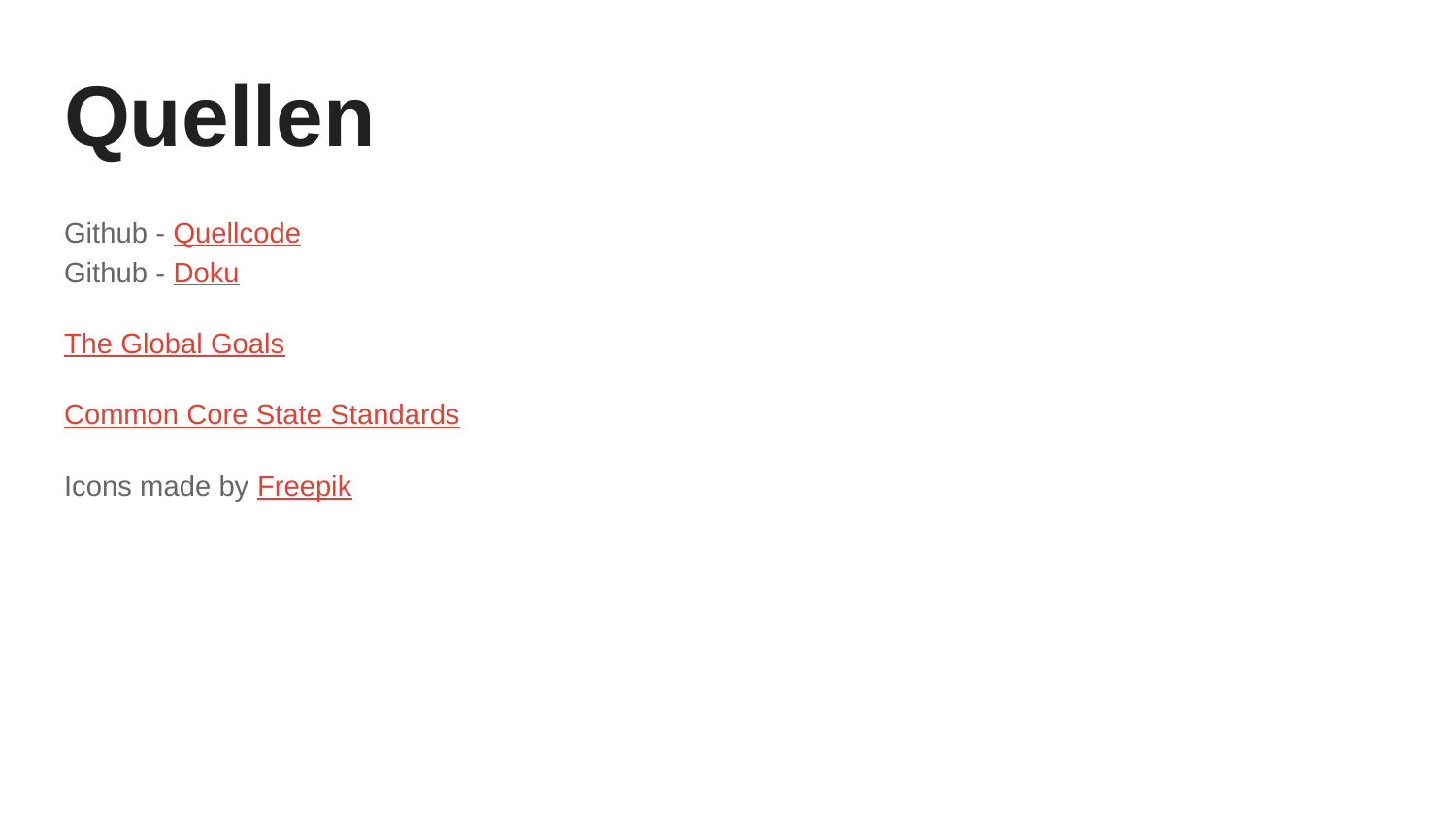

# Quellen
Github - Quellcode
Github - Doku
The Global Goals
Common Core State Standards
Icons made by Freepik